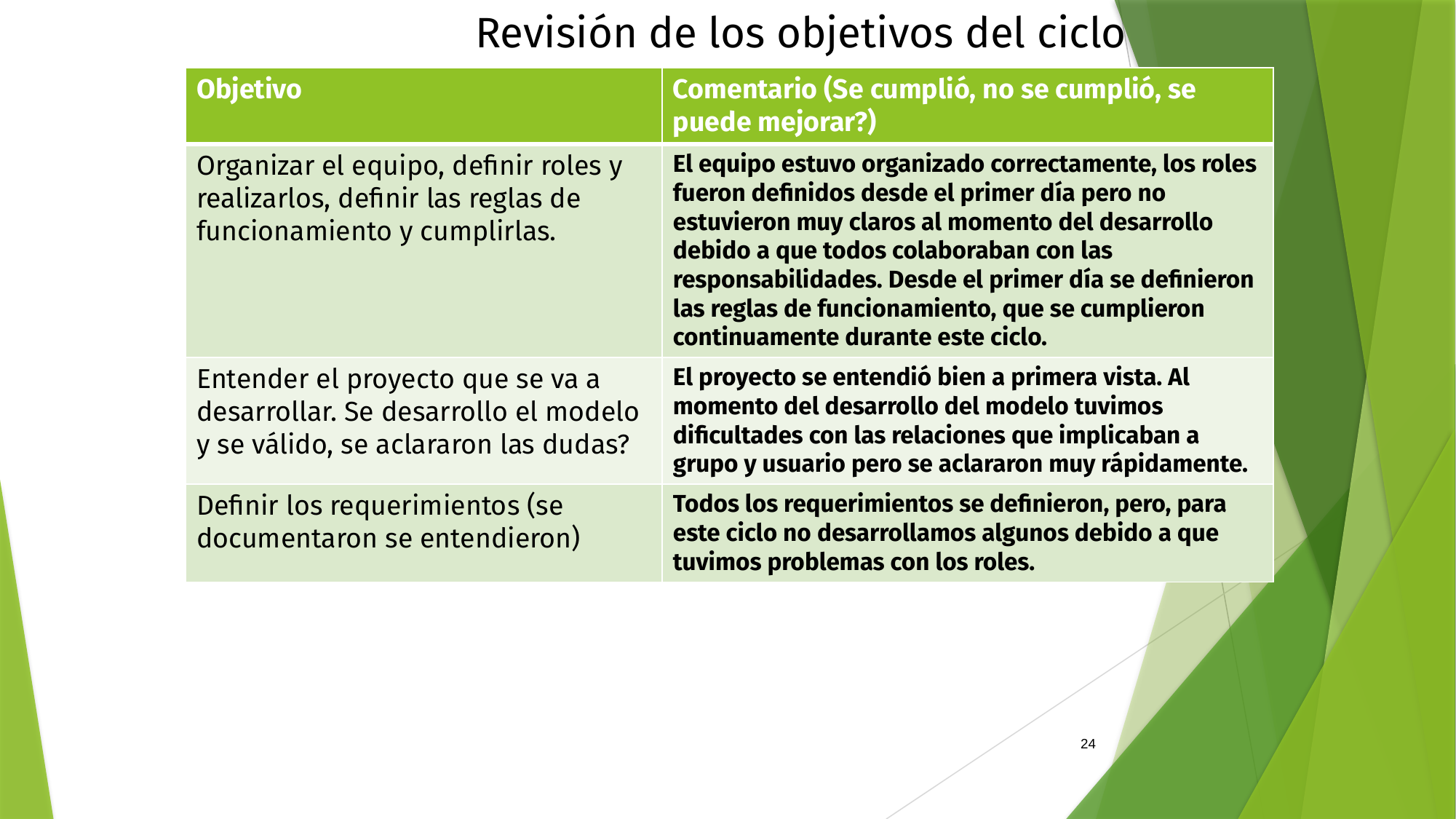

Revisión de los objetivos del ciclo
| Objetivo | Comentario (Se cumplió, no se cumplió, se puede mejorar?) |
| --- | --- |
| Organizar el equipo, definir roles y realizarlos, definir las reglas de funcionamiento y cumplirlas. | El equipo estuvo organizado correctamente, los roles fueron definidos desde el primer día pero no estuvieron muy claros al momento del desarrollo debido a que todos colaboraban con las responsabilidades. Desde el primer día se definieron las reglas de funcionamiento, que se cumplieron continuamente durante este ciclo. |
| Entender el proyecto que se va a desarrollar. Se desarrollo el modelo y se válido, se aclararon las dudas? | El proyecto se entendió bien a primera vista. Al momento del desarrollo del modelo tuvimos dificultades con las relaciones que implicaban a grupo y usuario pero se aclararon muy rápidamente. |
| Definir los requerimientos (se documentaron se entendieron) | Todos los requerimientos se definieron, pero, para este ciclo no desarrollamos algunos debido a que tuvimos problemas con los roles. |
24